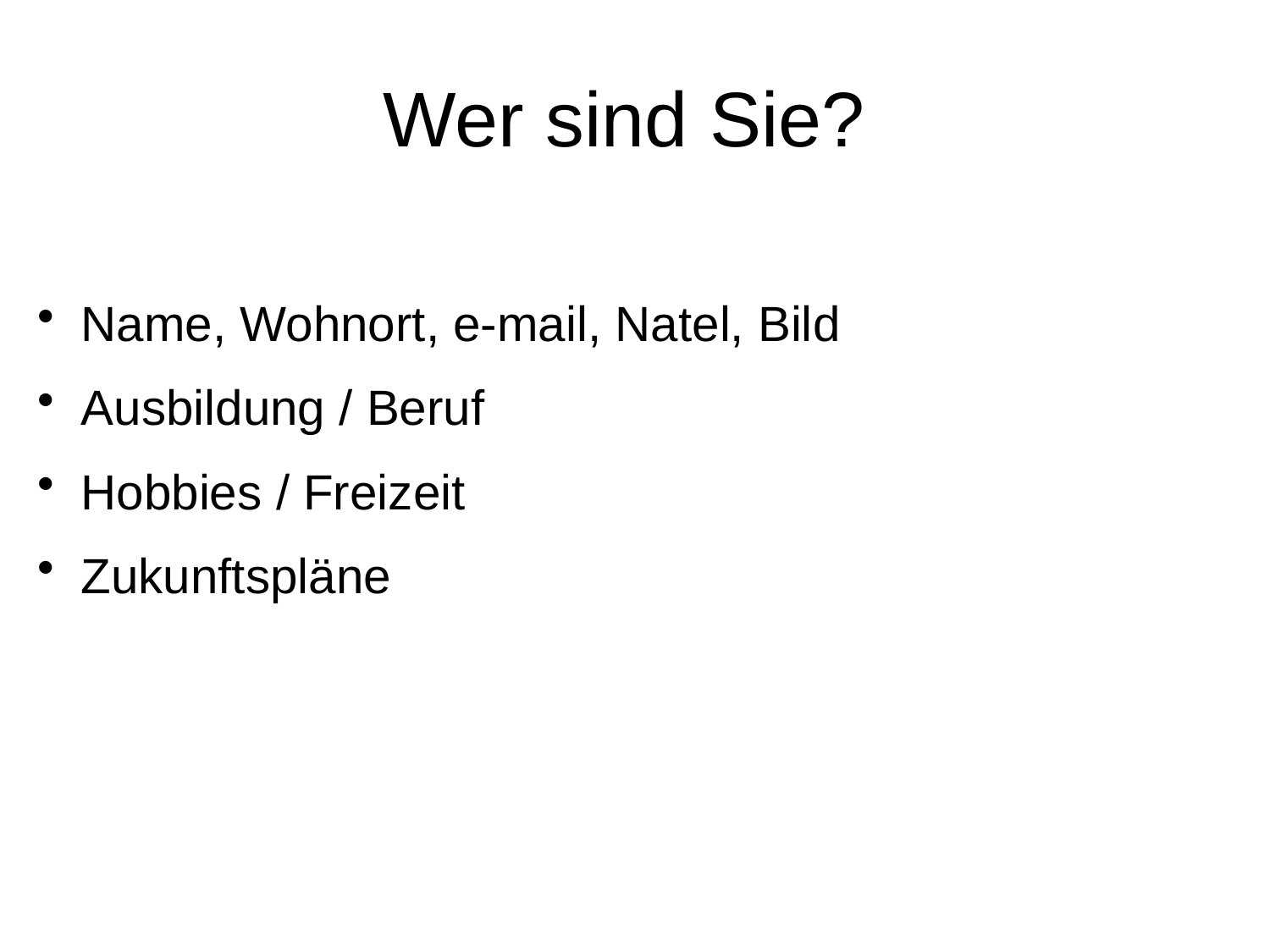

# Wer sind Sie?
 Name, Wohnort, e-mail, Natel, Bild
 Ausbildung / Beruf
 Hobbies / Freizeit
 Zukunftspläne